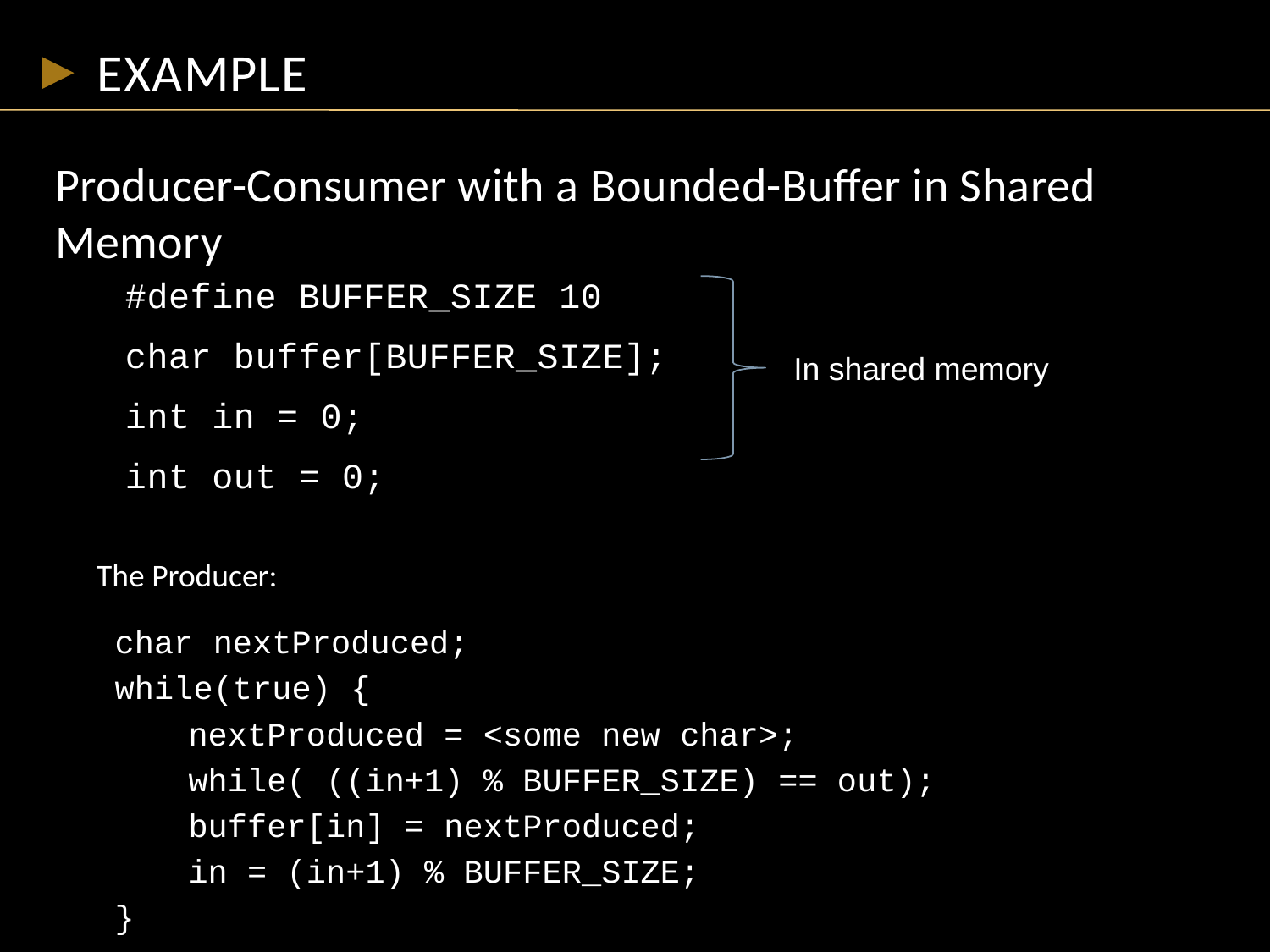

# Example
Producer-Consumer with a Bounded-Buffer in Shared Memory
#define BUFFER_SIZE 10
char buffer[BUFFER_SIZE];
int in = 0;
int out = 0;

In shared memory
The Producer:
char nextProduced;
while(true) {
	nextProduced = <some new char>;
	while( ((in+1) % BUFFER_SIZE) == out);
	buffer[in] = nextProduced;
	in = (in+1) % BUFFER_SIZE;
}